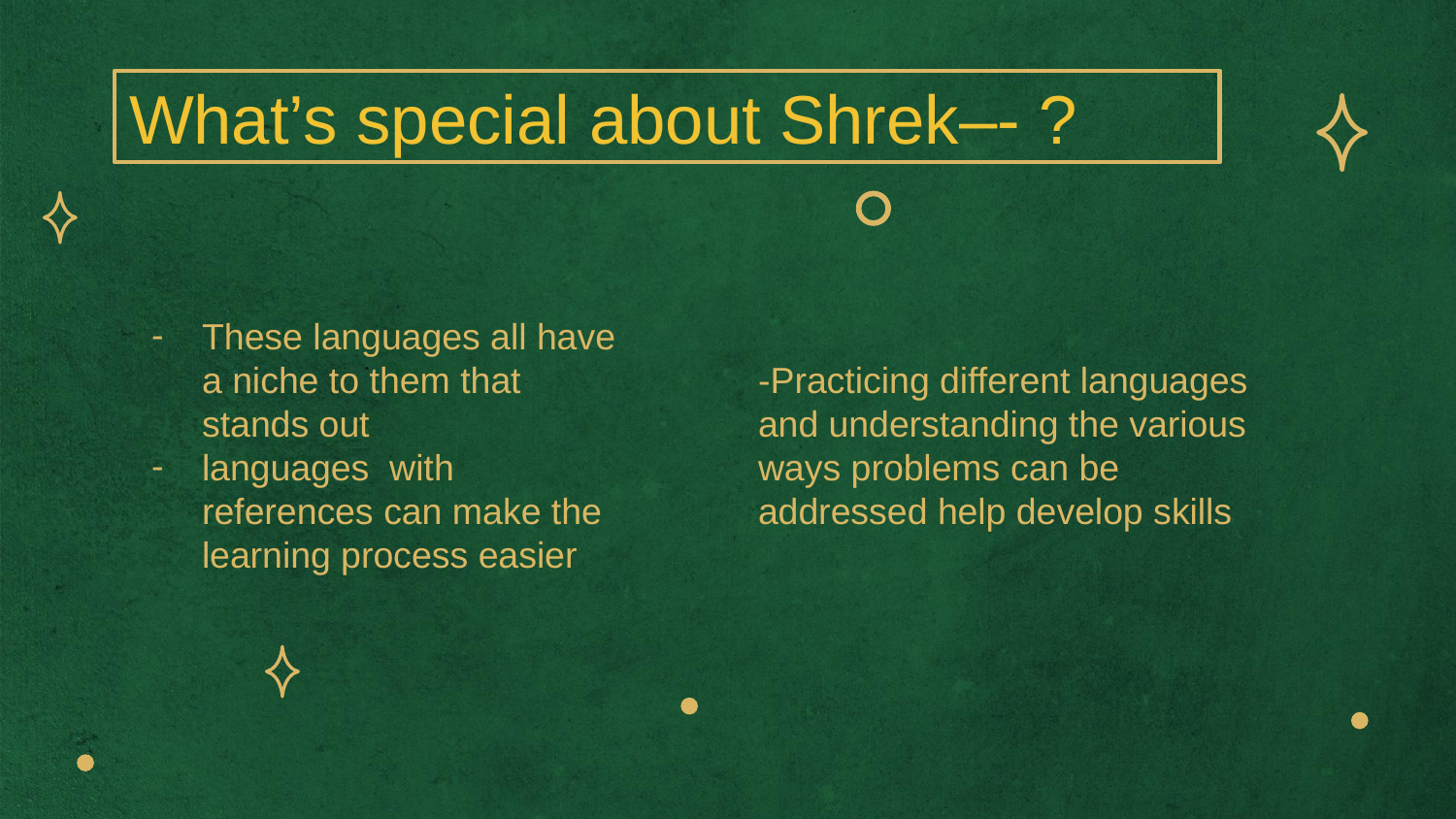

# What’s special about Shrek–- ?

These languages all have a niche to them that stands out
languages  with references can make the learning process easier
-Practicing different languages and understanding the various ways problems can be addressed help develop skills